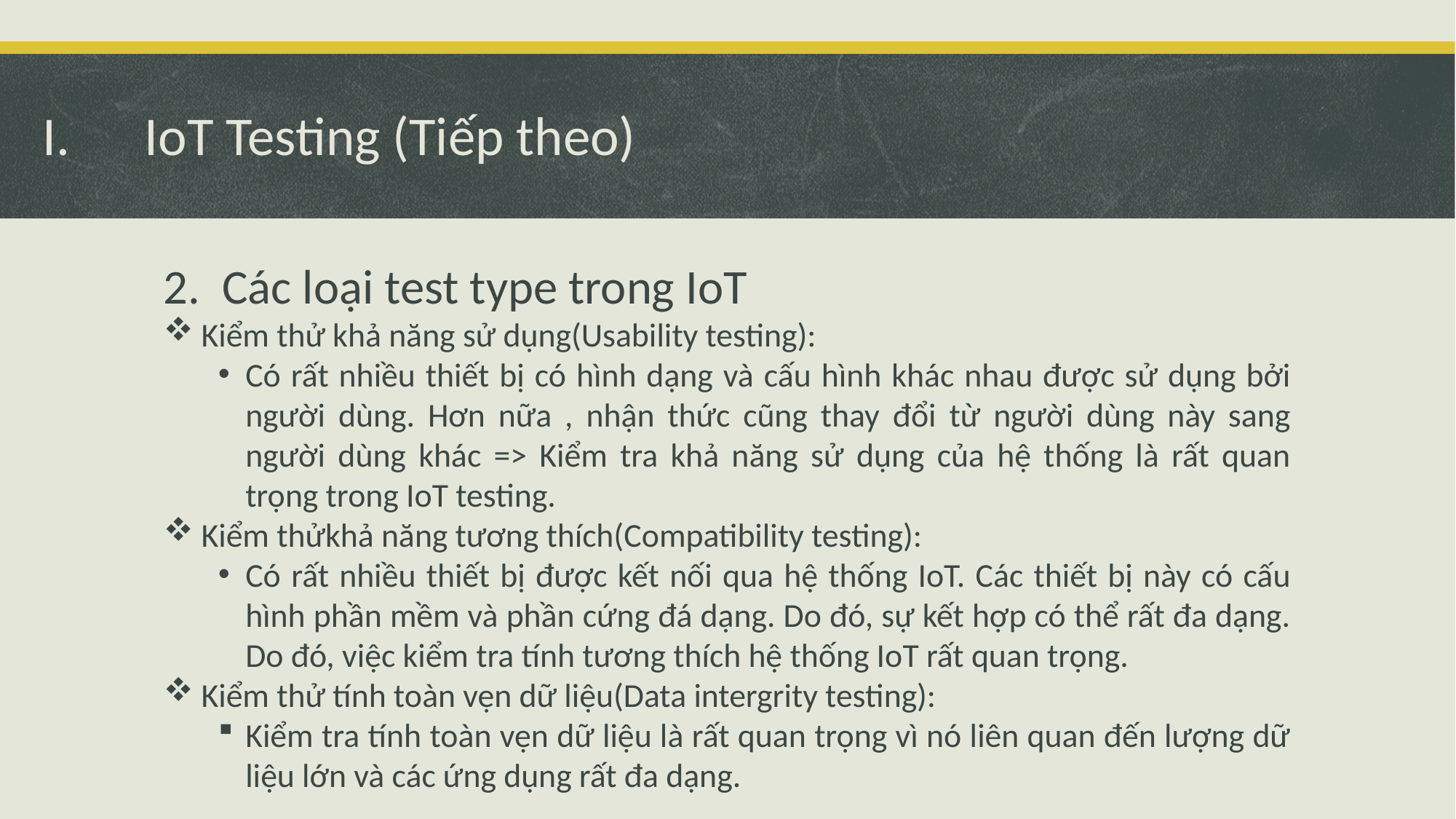

# IoT Testing (Tiếp theo)
2.  Các loại test type trong IoT
 Kiểm thử khả năng sử dụng(Usability testing):
Có rất nhiều thiết bị có hình dạng và cấu hình khác nhau được sử dụng bởi người dùng. Hơn nữa , nhận thức cũng thay đổi từ người dùng này sang người dùng khác => Kiểm tra khả năng sử dụng của hệ thống là rất quan trọng trong IoT testing.
 Kiểm thửkhả năng tương thích(Compatibility testing):
Có rất nhiều thiết bị được kết nối qua hệ thống IoT. Các thiết bị này có cấu hình phần mềm và phần cứng đá dạng. Do đó, sự kết hợp có thể rất đa dạng. Do đó, việc kiểm tra tính tương thích hệ thống IoT rất quan trọng.
 Kiểm thử tính toàn vẹn dữ liệu(Data intergrity testing):
Kiểm tra tính toàn vẹn dữ liệu là rất quan trọng vì nó liên quan đến lượng dữ liệu lớn và các ứng dụng rất đa dạng.